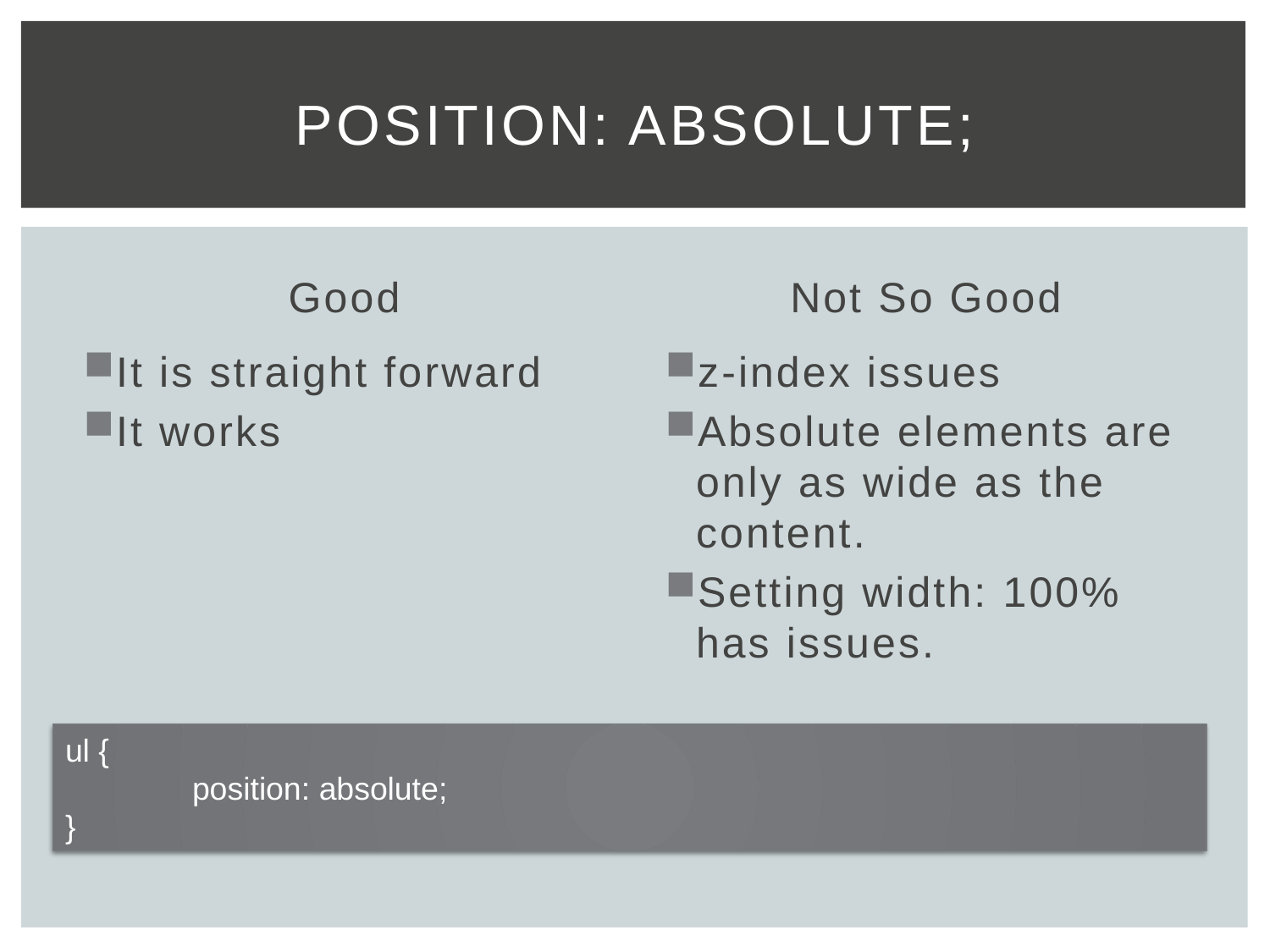

# Position: absolute;
Good
Not So Good
It is straight forward
It works

z-index issues
Absolute elements are only as wide as the content.
Setting width: 100% has issues.

ul {
	position: absolute;
}